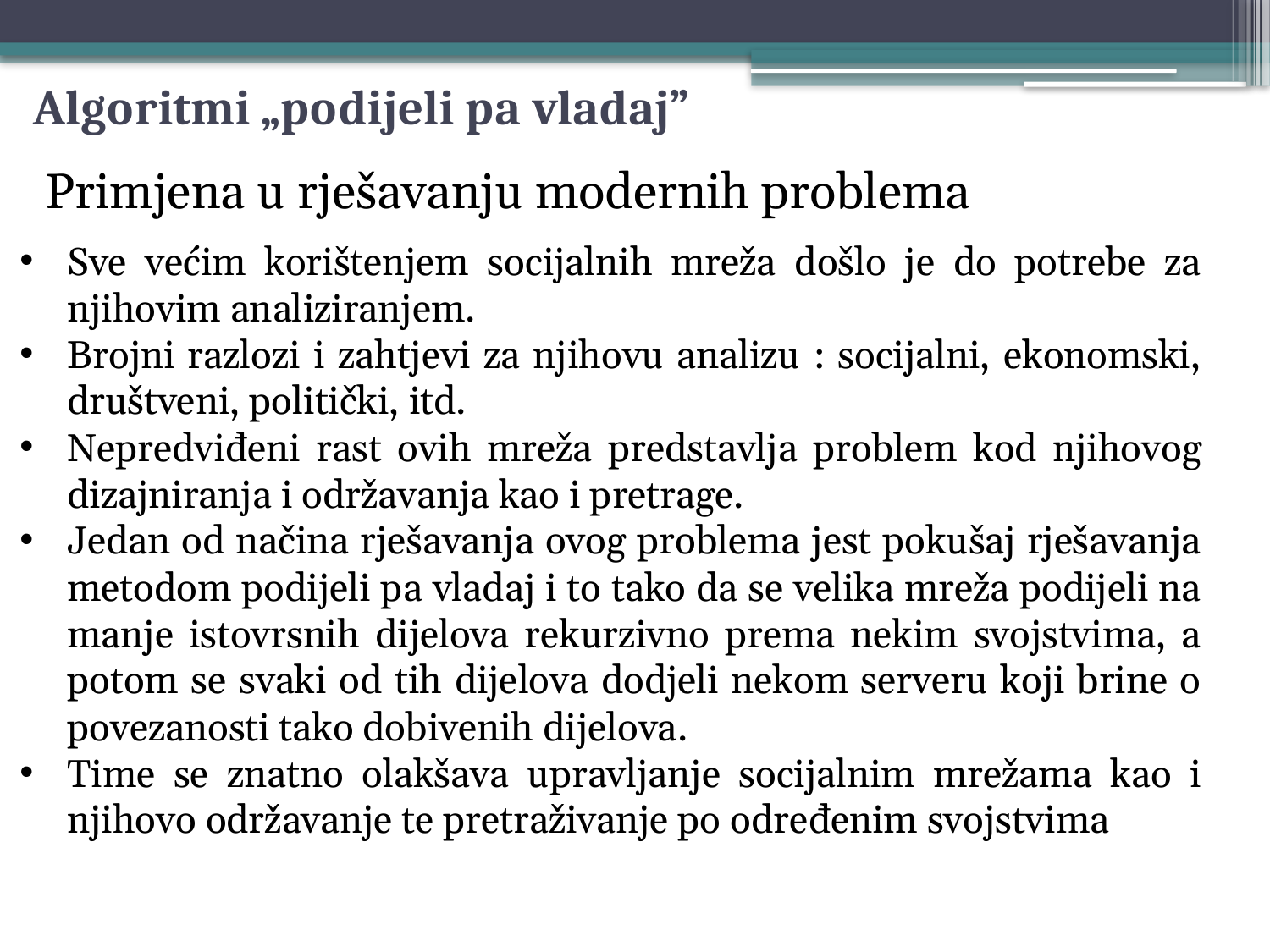

# Algoritmi „podijeli pa vladaj”
Primjena u rješavanju modernih problema
Sve većim korištenjem socijalnih mreža došlo je do potrebe za njihovim analiziranjem.
Brojni razlozi i zahtjevi za njihovu analizu : socijalni, ekonomski, društveni, politički, itd.
Nepredviđeni rast ovih mreža predstavlja problem kod njihovog dizajniranja i održavanja kao i pretrage.
Jedan od načina rješavanja ovog problema jest pokušaj rješavanja metodom podijeli pa vladaj i to tako da se velika mreža podijeli na manje istovrsnih dijelova rekurzivno prema nekim svojstvima, a potom se svaki od tih dijelova dodjeli nekom serveru koji brine o povezanosti tako dobivenih dijelova.
Time se znatno olakšava upravljanje socijalnim mrežama kao i njihovo održavanje te pretraživanje po određenim svojstvima